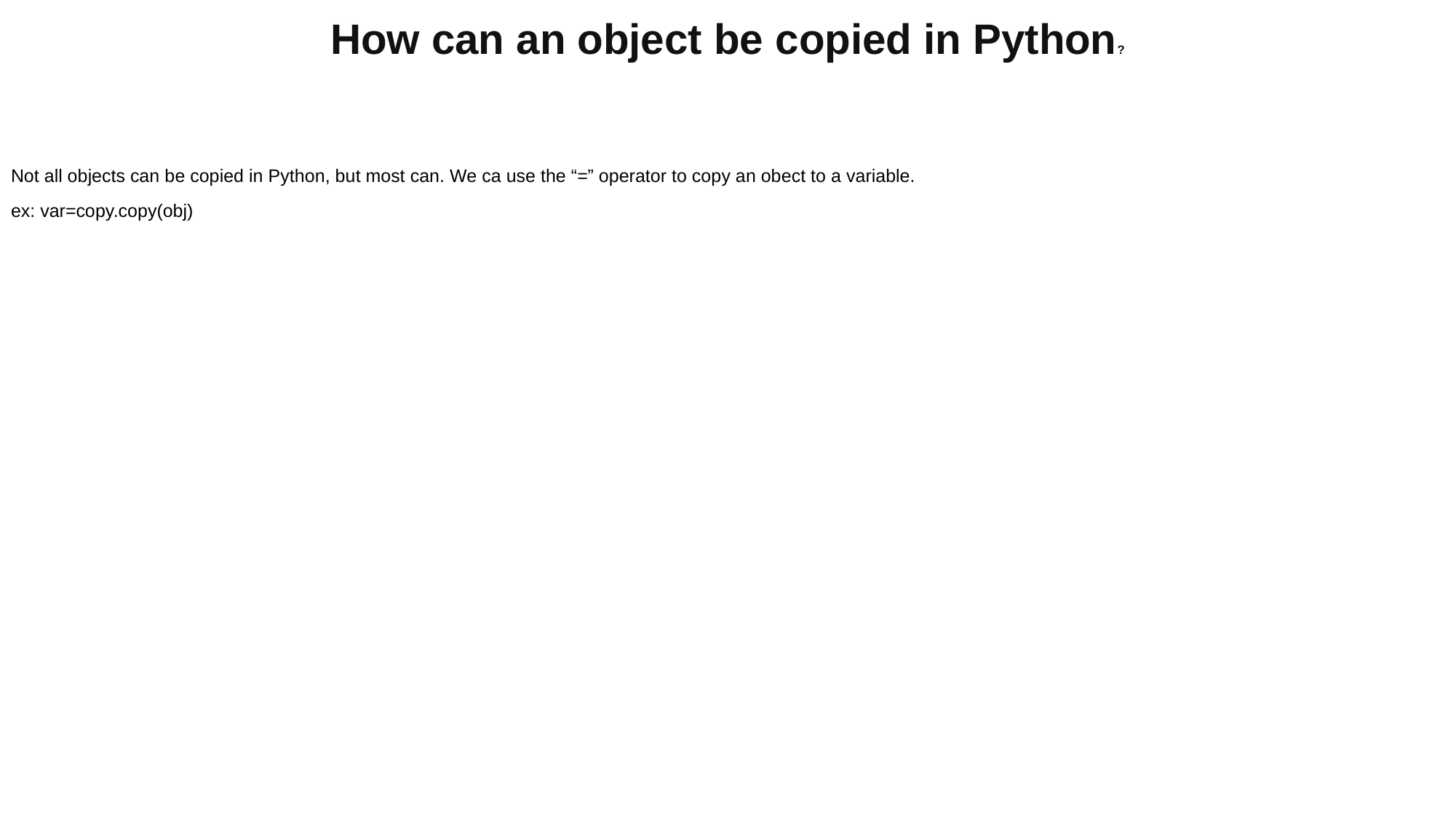

# How can an object be copied in Python?
Not all objects can be copied in Python, but most can. We ca use the “=” operator to copy an obect to a variable.
ex: var=copy.copy(obj)